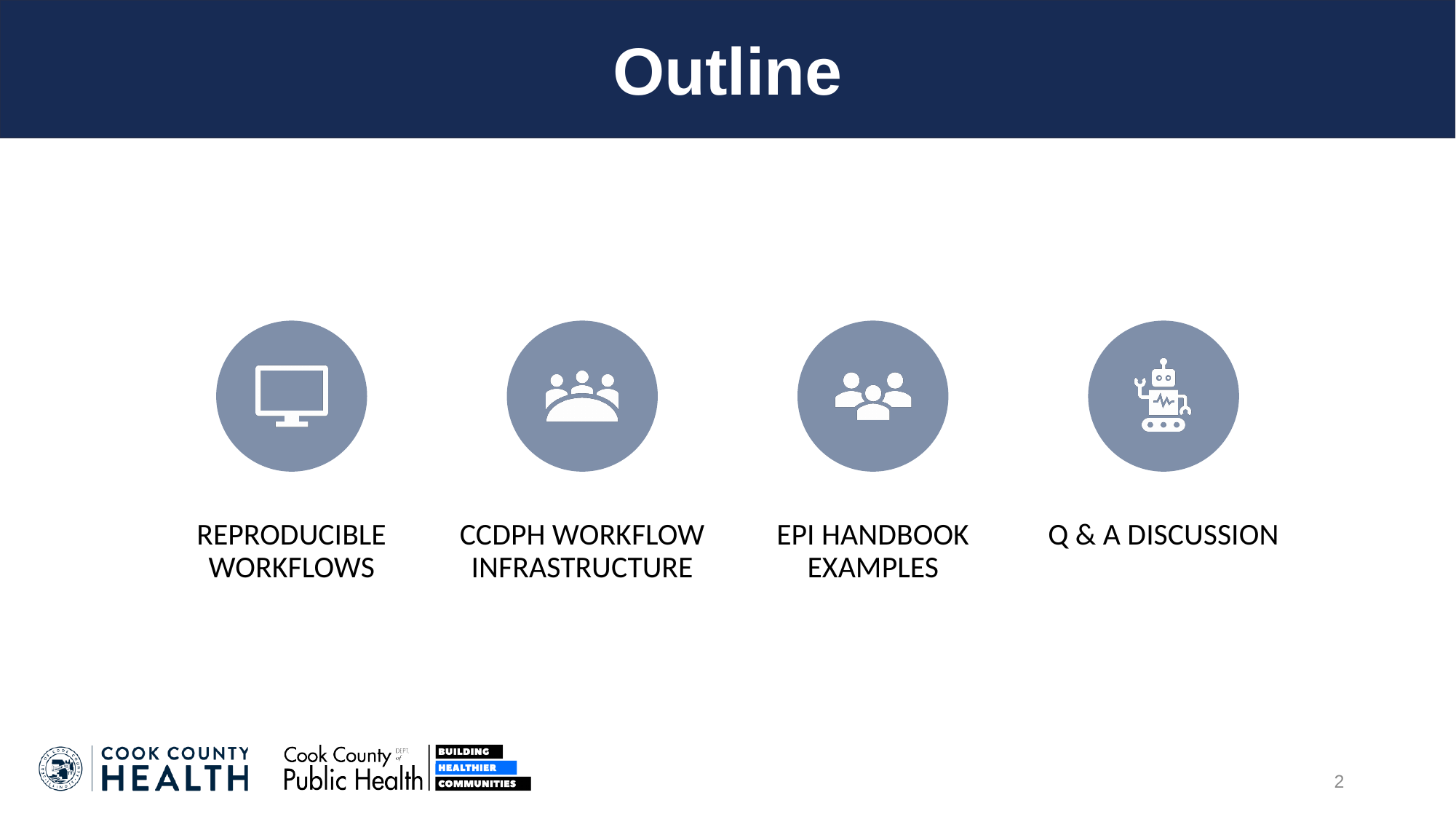

# Outline
REPRODUCIBLE workflows
Ccdph workflow infrastructure
EPI HANDBOOK Examples
Q & a discussion
2